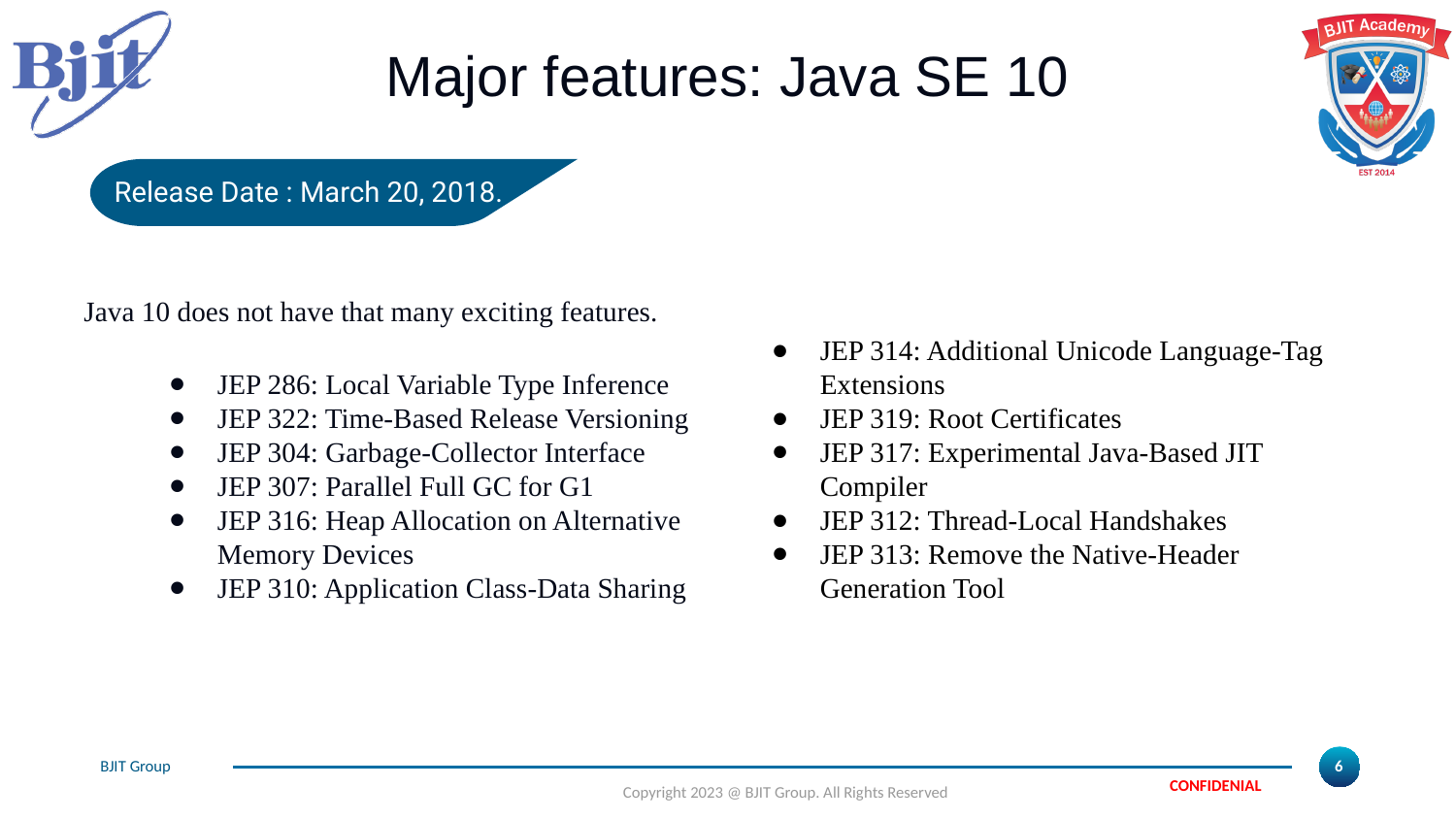

# Major features: Java SE 10

Release Date : March 20, 2018.
Java 10 does not have that many exciting features.
JEP 286: Local Variable Type Inference
JEP 322: Time-Based Release Versioning
JEP 304: Garbage-Collector Interface
JEP 307: Parallel Full GC for G1
JEP 316: Heap Allocation on Alternative Memory Devices
JEP 310: Application Class-Data Sharing
JEP 314: Additional Unicode Language-Tag Extensions
JEP 319: Root Certificates
JEP 317: Experimental Java-Based JIT Compiler
JEP 312: Thread-Local Handshakes
JEP 313: Remove the Native-Header Generation Tool